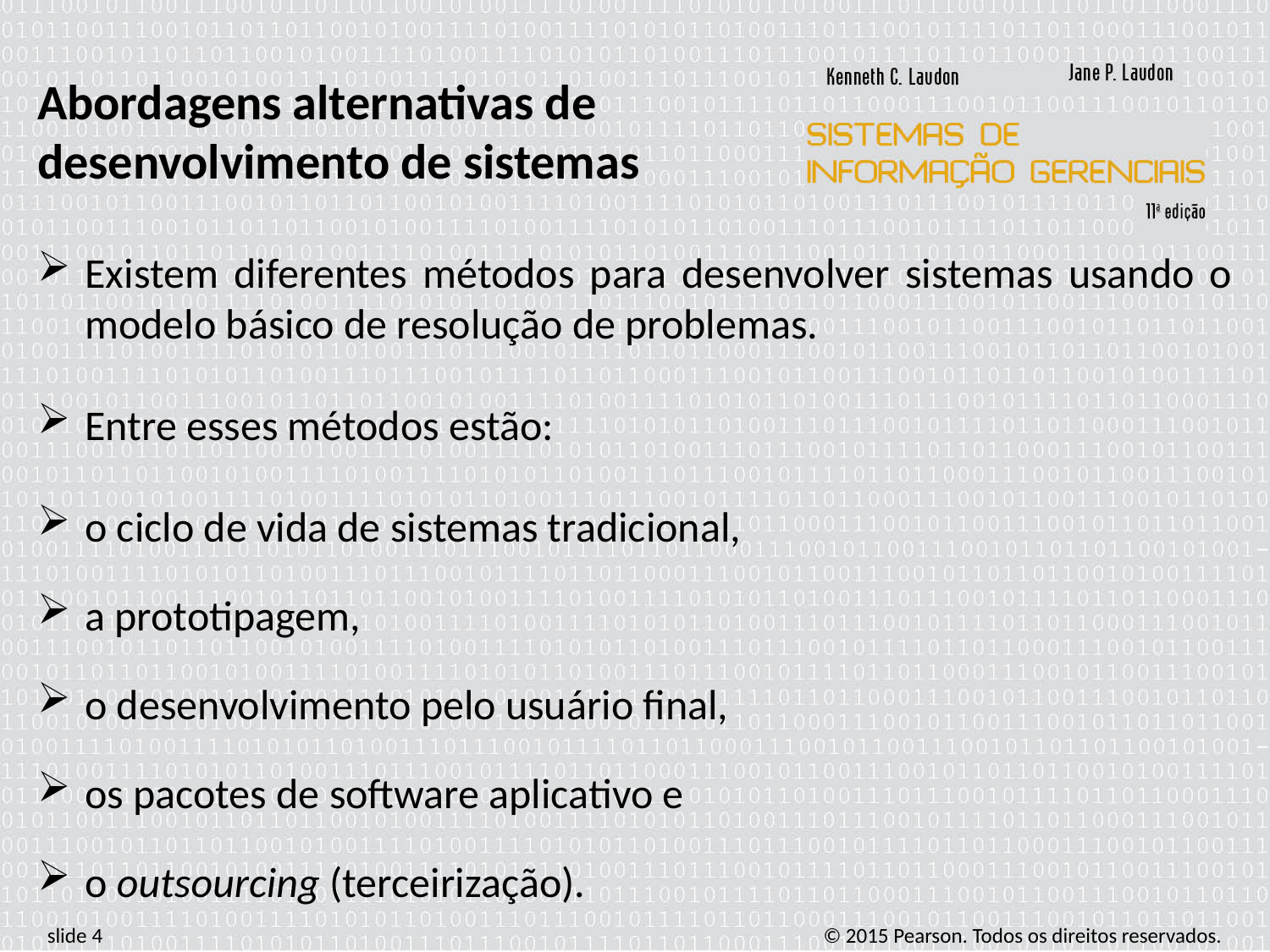

Abordagens alternativas de desenvolvimento de sistemas
Existem diferentes métodos para desenvolver sistemas usando o modelo básico de resolução de problemas.

Entre esses métodos estão:

o ciclo de vida de sistemas tradicional,

a prototipagem,

o desenvolvimento pelo usuário final,

os pacotes de software aplicativo e

o outsourcing (terceirização).